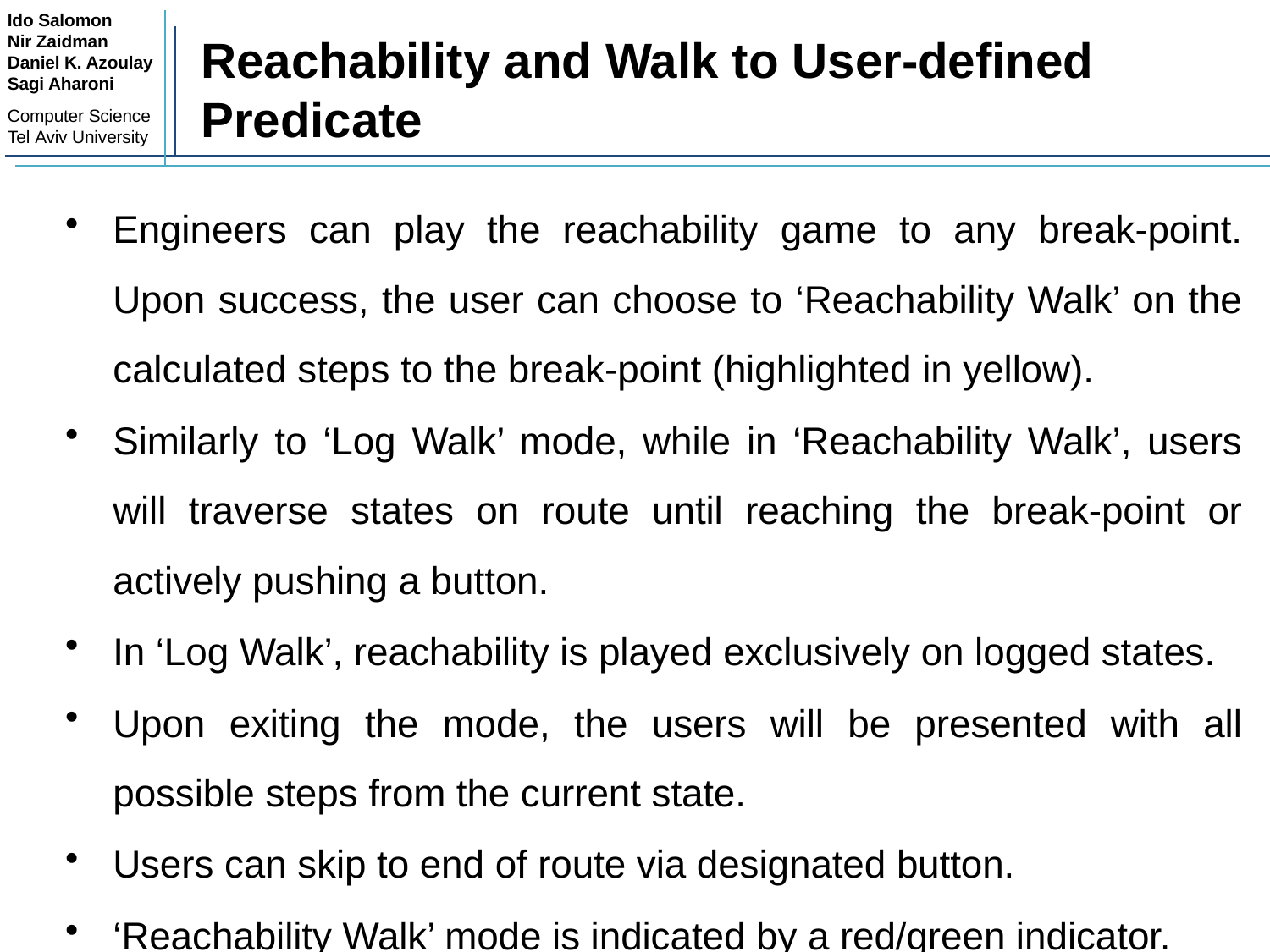

Ido Salomon
Nir Zaidman
Daniel K. Azoulay
Sagi Aharoni
Computer Science  Tel Aviv University
# Reachability and Walk to User-defined Predicate
Engineers can play the reachability game to any break-point. Upon success, the user can choose to ‘Reachability Walk’ on the calculated steps to the break-point (highlighted in yellow).
Similarly to ‘Log Walk’ mode, while in ‘Reachability Walk’, users will traverse states on route until reaching the break-point or actively pushing a button.
In ‘Log Walk’, reachability is played exclusively on logged states.
Upon exiting the mode, the users will be presented with all possible steps from the current state.
Users can skip to end of route via designated button.
‘Reachability Walk’ mode is indicated by a red/green indicator.